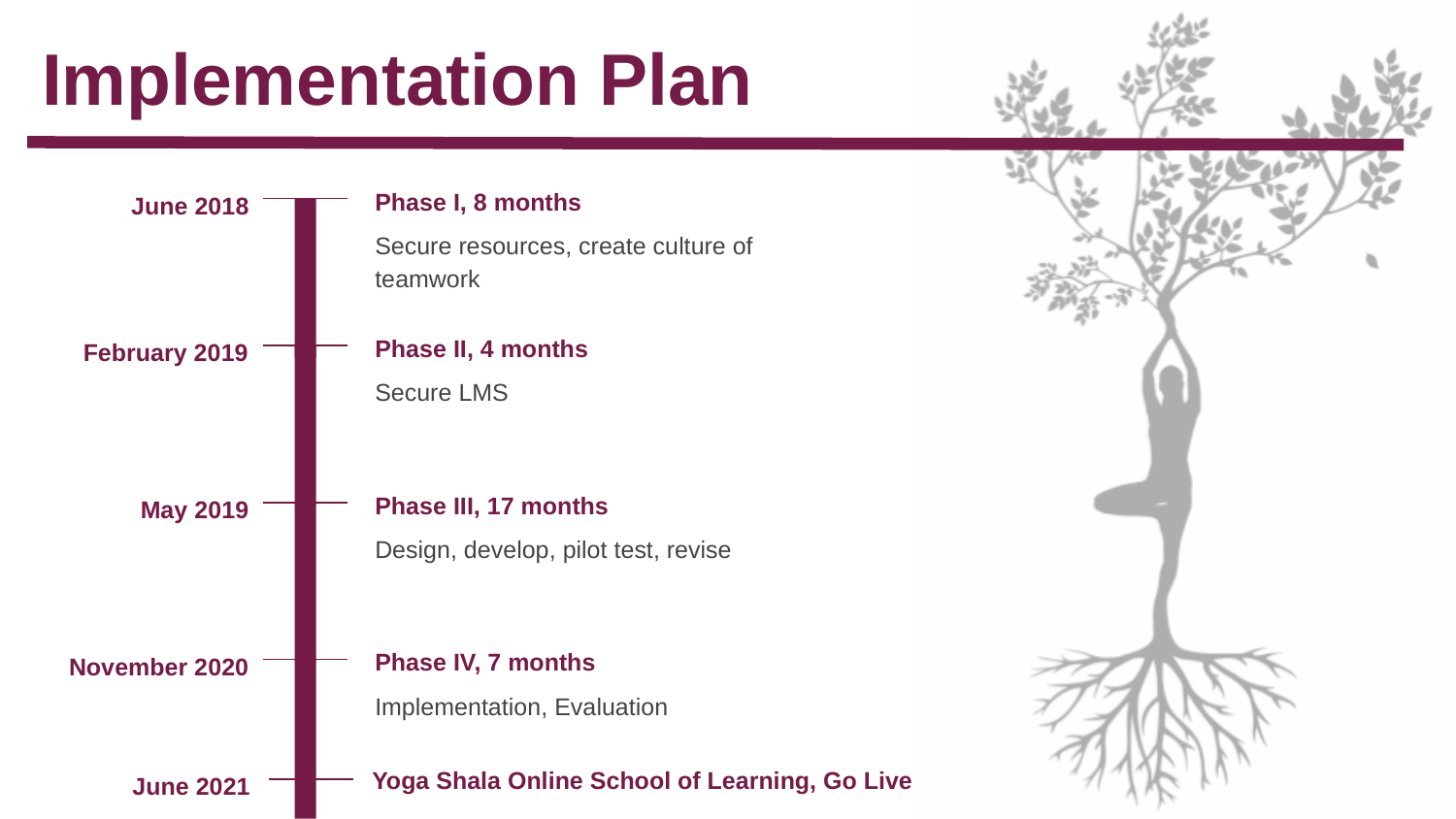

# Implementation Plan
Phase I, 8 months
June 2018

Secure resources, create culture of teamwork
Phase II, 4 months
February 2019

Secure LMS
Phase III, 17 months
May 2019

Design, develop, pilot test, revise
Phase IV, 7 months
November 2020

Implementation, Evaluation
Yoga Shala Online School of Learning, Go Live

June 2021